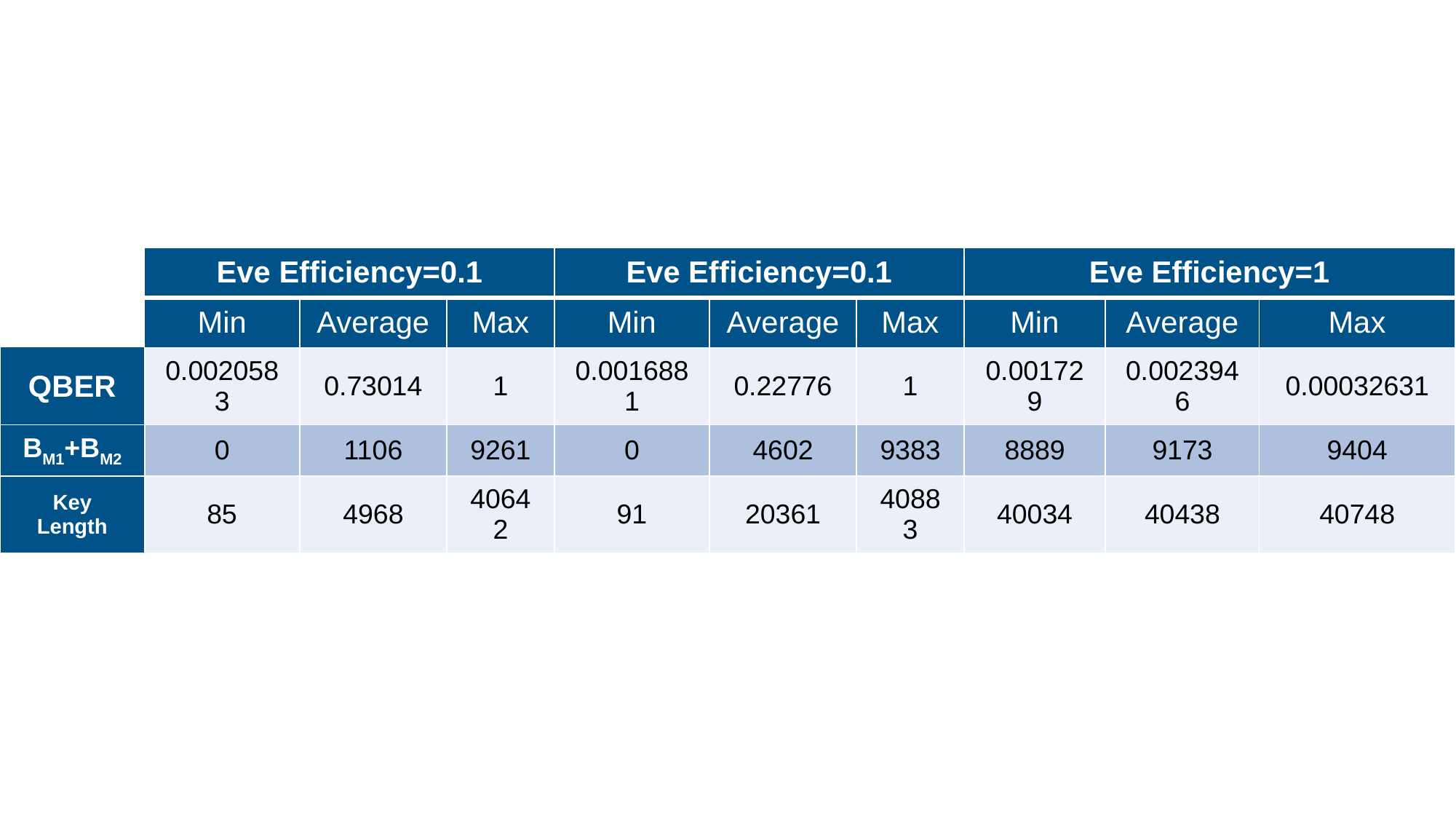

|  | Eve Efficiency=0.1 |  |  | Eve Efficiency=0.1 |  |  | Eve Efficiency=1 |  |  |
| --- | --- | --- | --- | --- | --- | --- | --- | --- | --- |
|  | Min | Average | Max | Min | Average | Max | Min | Average | Max |
| QBER | 0.0020583 | 0.73014 | 1 | 0.0016881 | 0.22776 | 1 | 0.001729 | 0.0023946 | 0.00032631 |
| BM1+BM2 | 0 | 1106 | 9261 | 0 | 4602 | 9383 | 8889 | 9173 | 9404 |
| Key Length | 85 | 4968 | 40642 | 91 | 20361 | 40883 | 40034 | 40438 | 40748 |